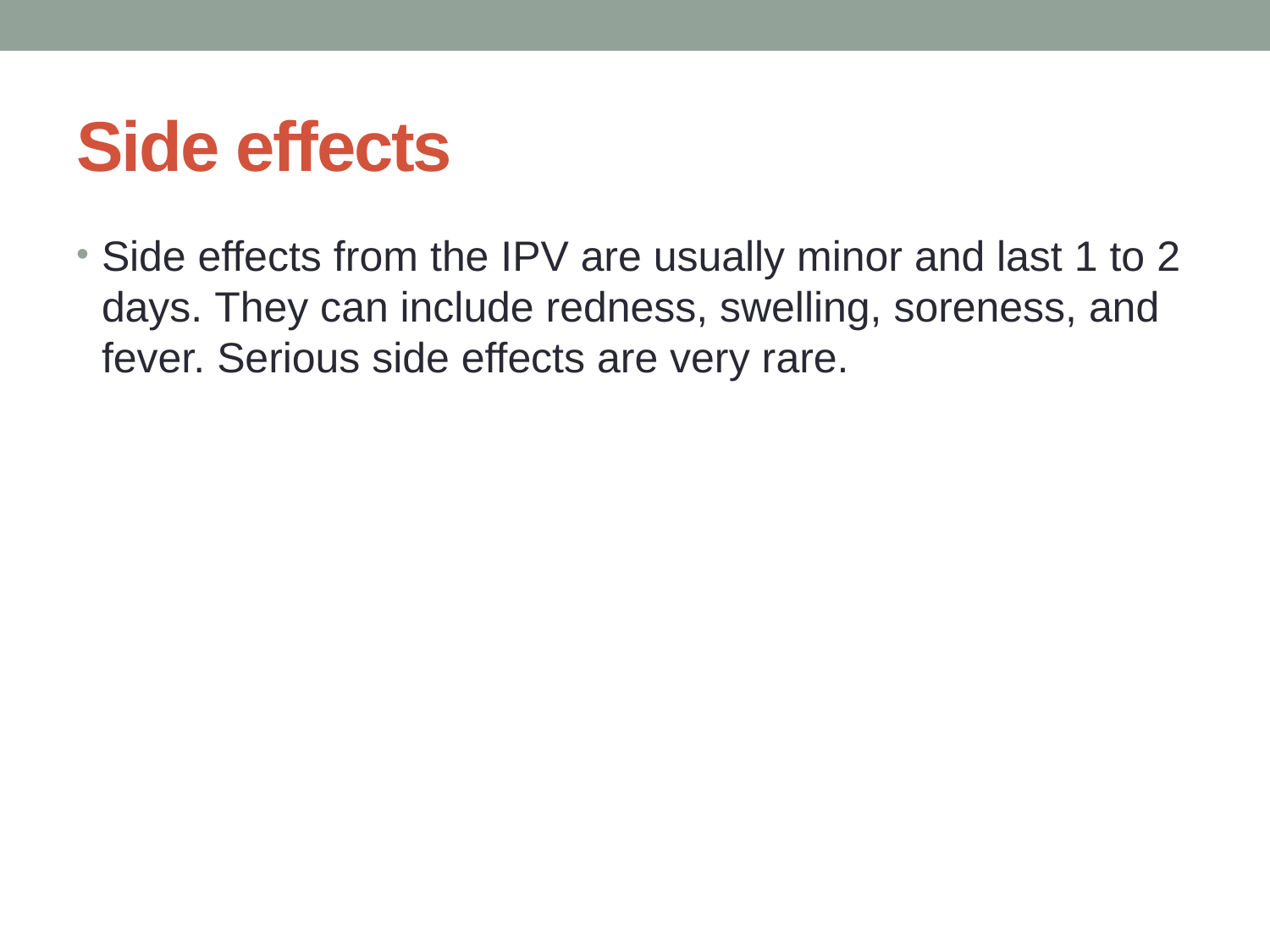

# Side effects
Side effects from the IPV are usually minor and last 1 to 2 days. They can include redness, swelling, soreness, and fever. Serious side effects are very rare.